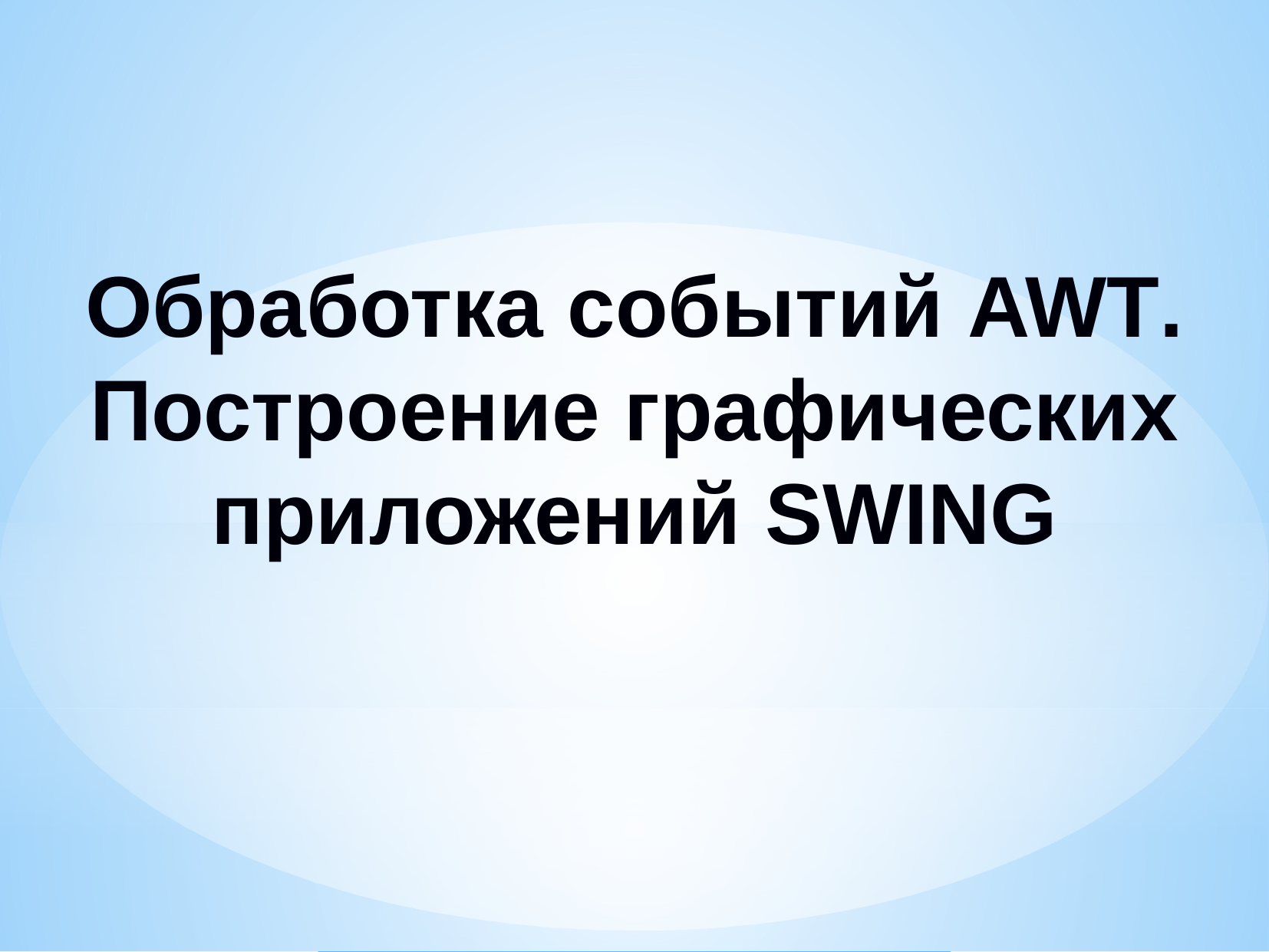

Обработка событий AWT. Построение графических приложений SWING